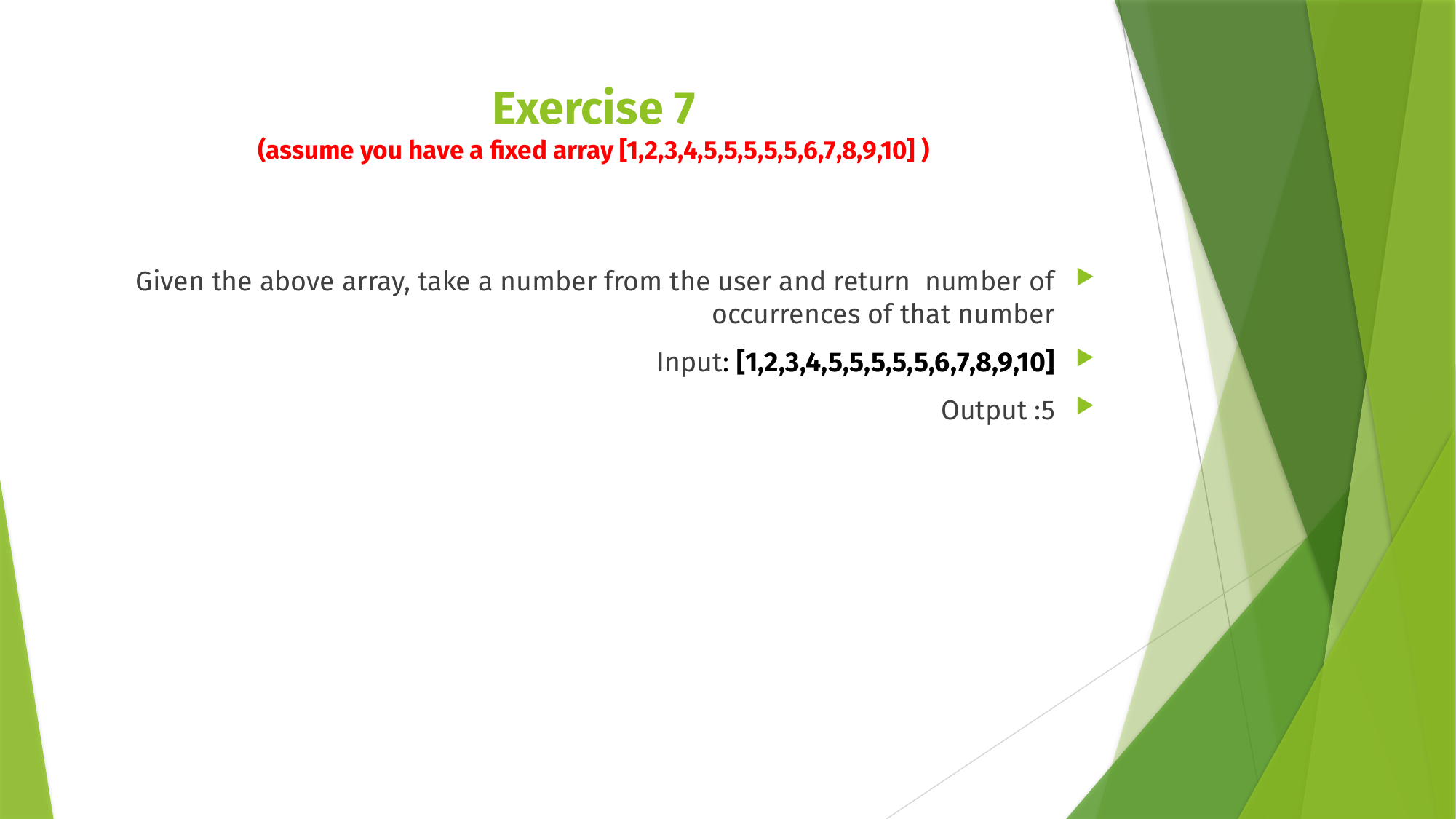

# Exercise 7 (assume you have a fixed array [1,2,3,4,5,5,5,5,5,6,7,8,9,10] )
Given the above array, take a number from the user and return  number of occurrences of that number
Input: [1,2,3,4,5,5,5,5,5,6,7,8,9,10]
Output :5